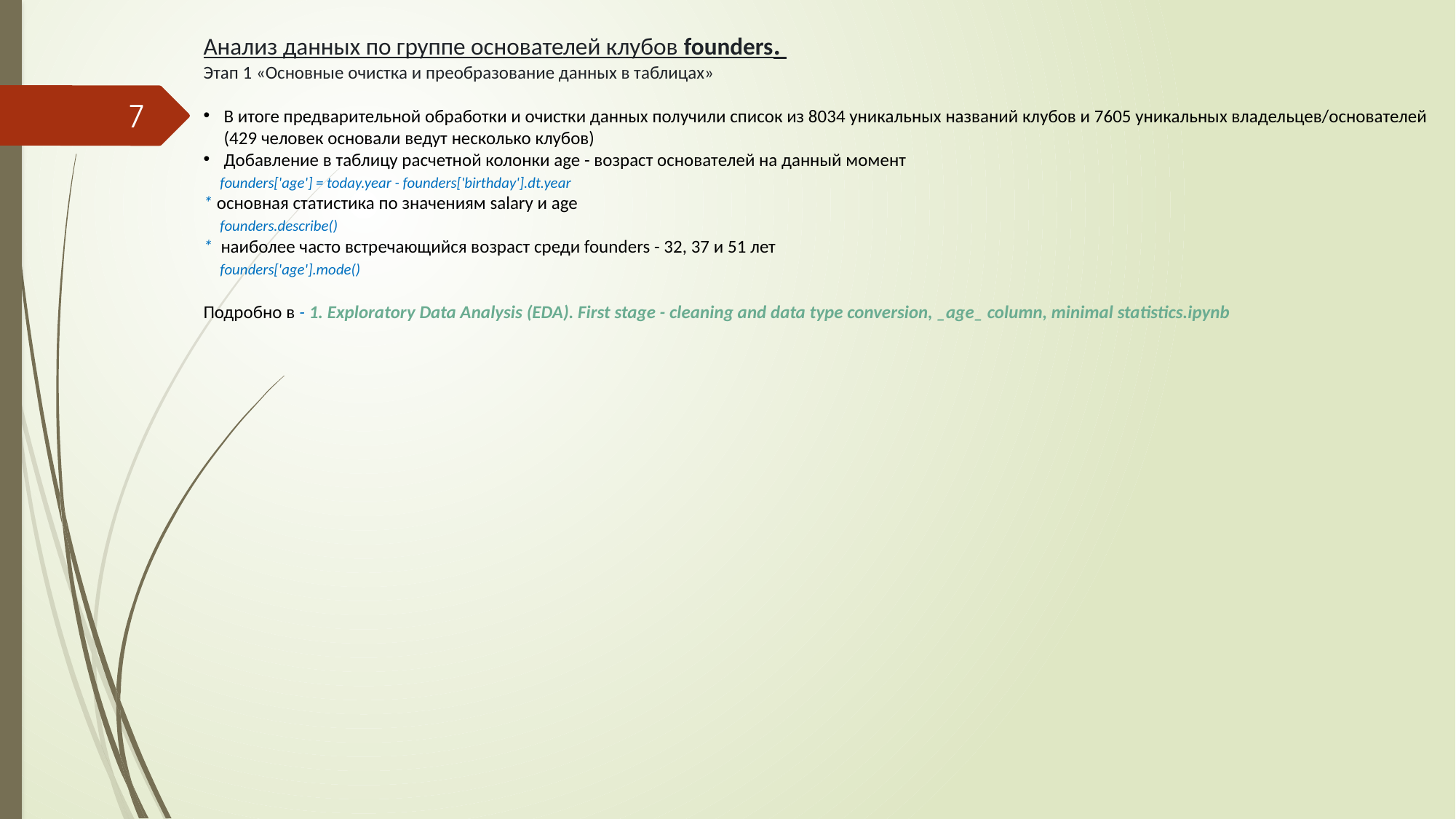

Анализ данных по группе основателей клубов founders.
Этап 1 «Основные очистка и преобразование данных в таблицах»

В итоге предварительной обработки и очистки данных получили список из 8034 уникальных названий клубов и 7605 уникальных владельцев/основателей (429 человек основали ведут несколько клубов)
Добавление в таблицу расчетной колонки age - возраст основателей на данный момент
    founders['age'] = today.year - founders['birthday'].dt.year
* основная статистика по значениям salary и age
    founders.describe()
*  наиболее часто встречающийся возраст среди founders - 32, 37 и 51 лет
    founders['age'].mode()

Подробно в - 1. Exploratory Data Analysis (EDA). First stage - cleaning and data type conversion, _age_ column, minimal statistics.ipynb

7